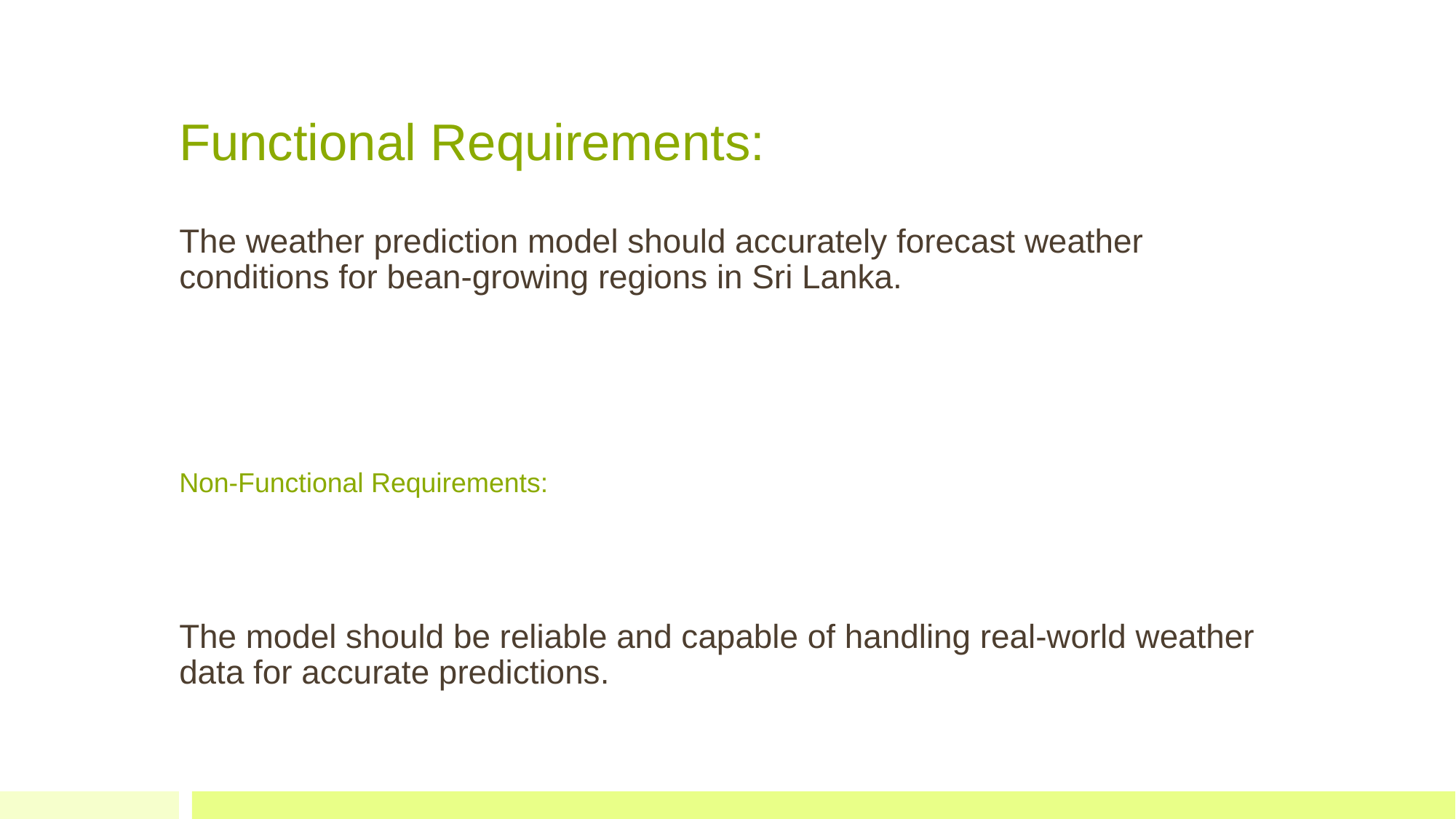

Functional Requirements:
The weather prediction model should accurately forecast weather conditions for bean-growing regions in Sri Lanka.
# Non-Functional Requirements:
The model should be reliable and capable of handling real-world weather data for accurate predictions.